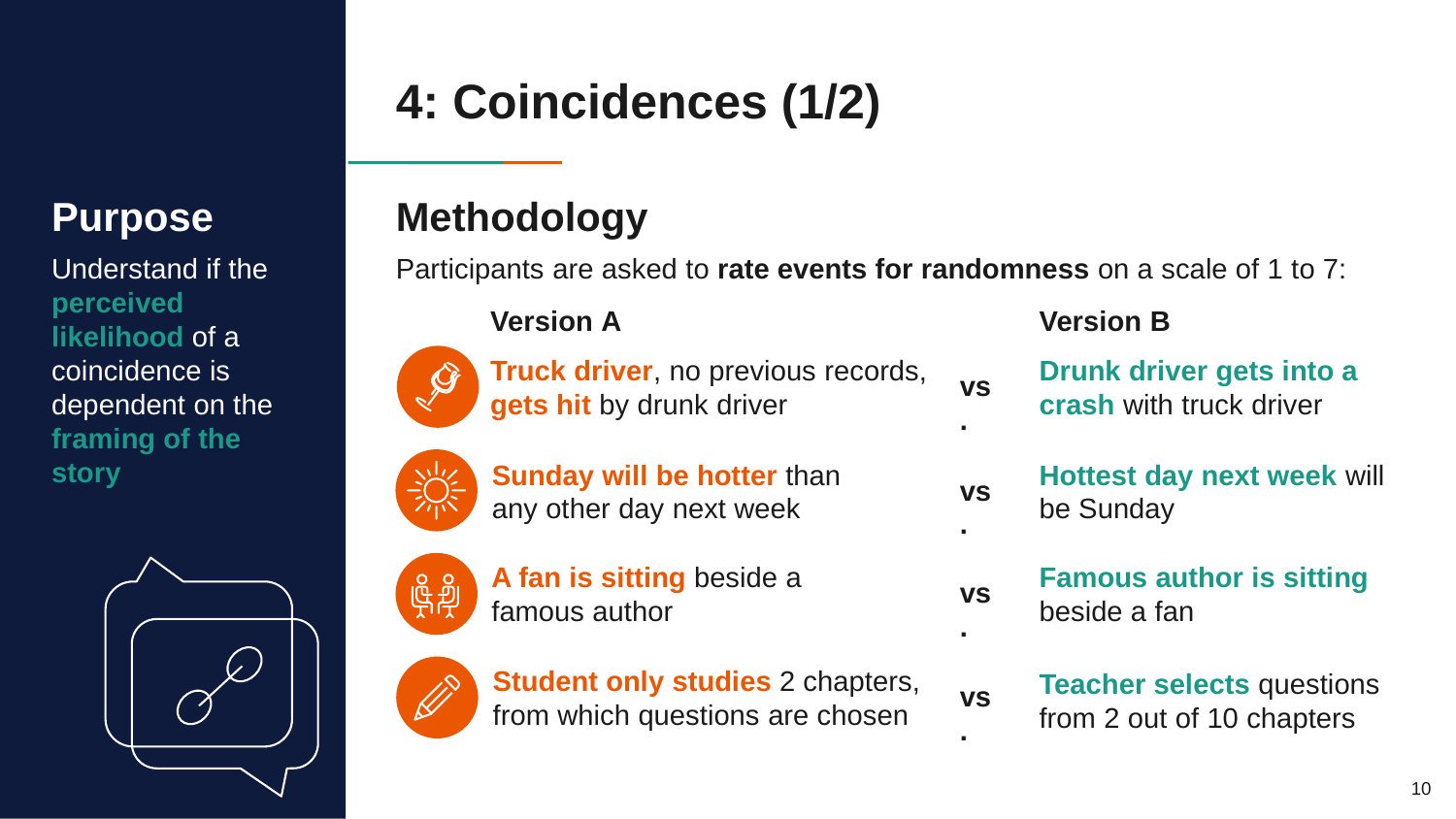

# 4: Coincidences (1/2)
Purpose
Methodology
Understand if the perceived likelihood of a coincidence is dependent on the framing of the story
Participants are asked to rate events for randomness on a scale of 1 to 7:
Version A
Version B

Truck driver, no previous records, gets hit by drunk driver
Drunk driver gets into a crash with truck driver
vs.

Sunday will be hotter than any other day next week
Hottest day next week will be Sunday
vs.

A fan is sitting beside a famous author
Famous author is sitting beside a fan
vs.

Student only studies 2 chapters, from which questions are chosen
Teacher selects questions from 2 out of 10 chapters
vs.